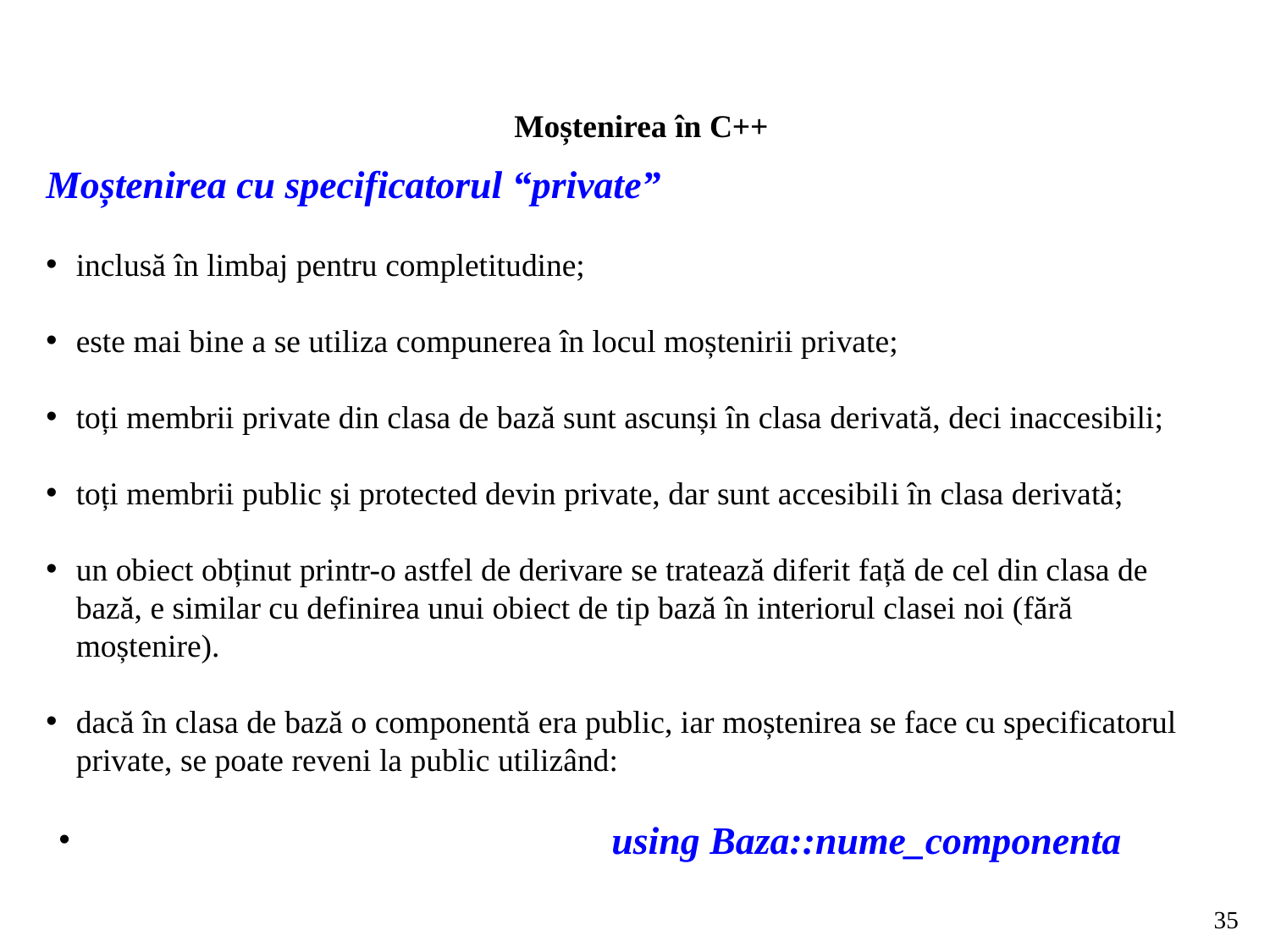

Moștenirea în C++
Moștenirea cu specificatorul “private”

inclusă în limbaj pentru completitudine;

este mai bine a se utiliza compunerea în locul moștenirii private;

toți membrii private din clasa de bază sunt ascunși în clasa derivată, deci inaccesibili;

toți membrii public și protected devin private, dar sunt accesibili în clasa derivată;

un obiect obținut printr-o astfel de derivare se tratează diferit față de cel din clasa de bază, e similar cu definirea unui obiect de tip bază în interiorul clasei noi (fără moștenire).

dacă în clasa de bază o componentă era public, iar moștenirea se face cu specificatorul private, se poate reveni la public utilizând:

				using Baza::nume_componenta
35